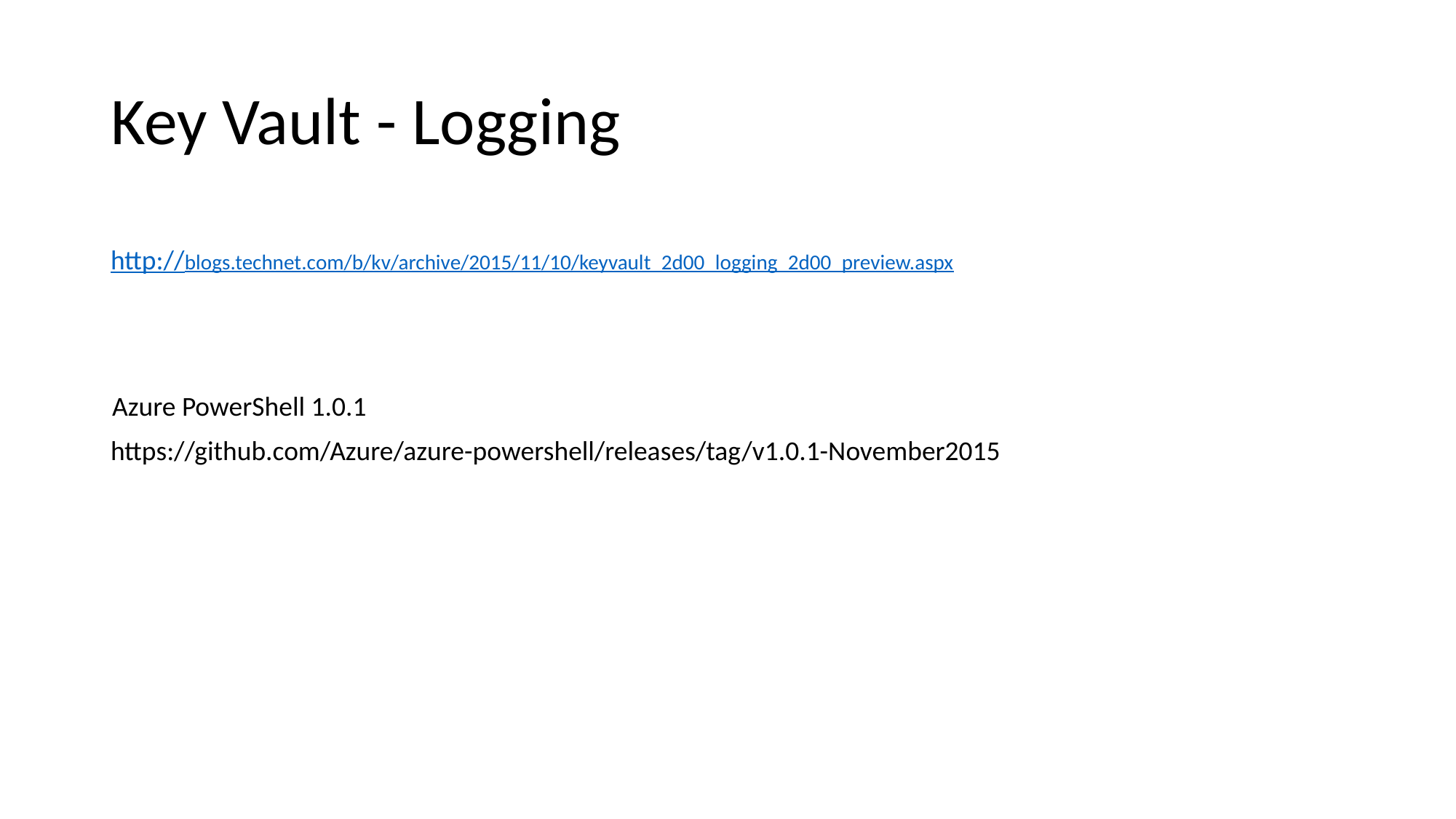

# Key Vault - Logging
http://blogs.technet.com/b/kv/archive/2015/11/10/keyvault_2d00_logging_2d00_preview.aspx
Azure PowerShell 1.0.1
https://github.com/Azure/azure-powershell/releases/tag/v1.0.1-November2015